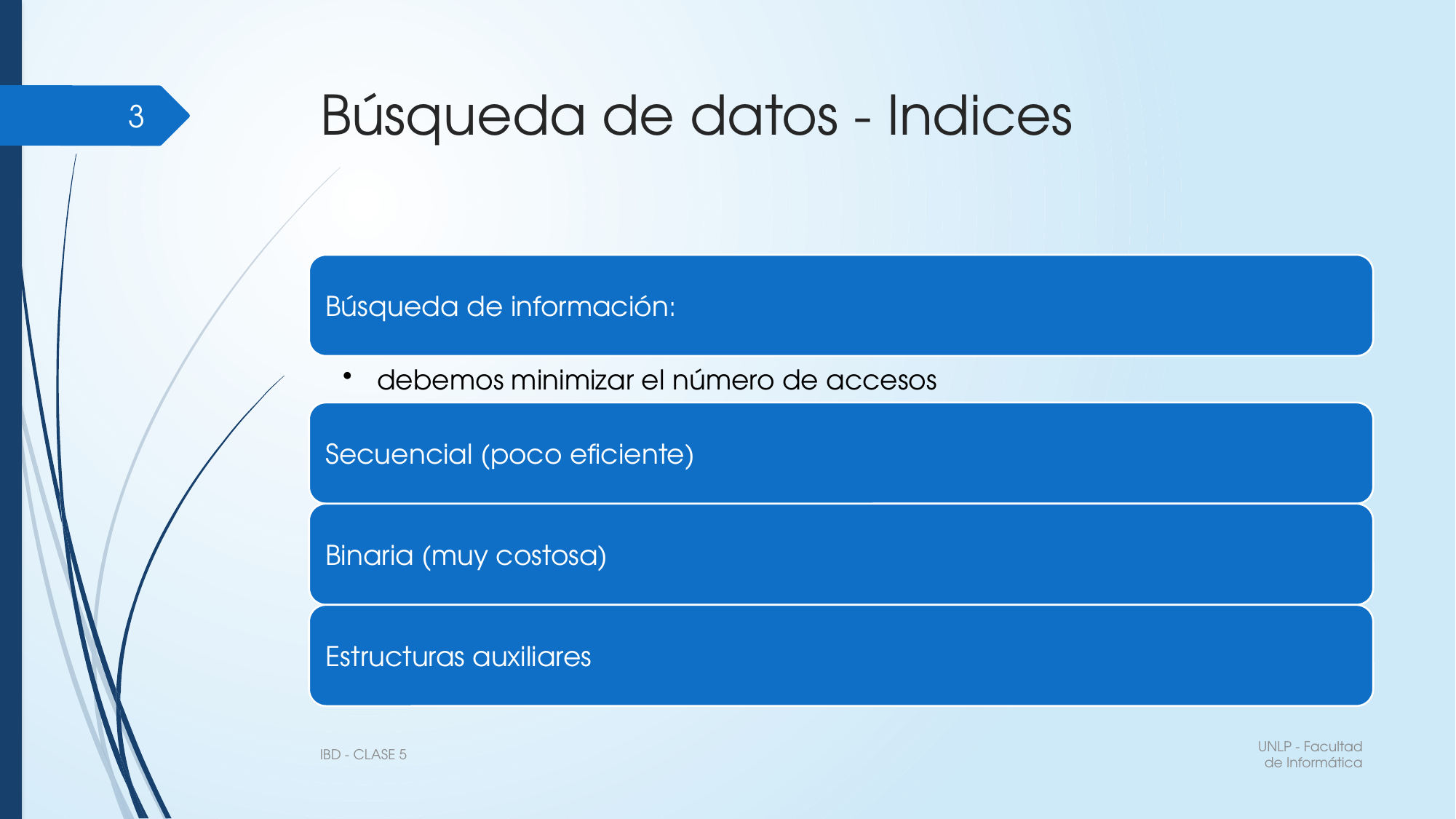

# Búsqueda de datos - Indices
3
Búsqueda de información:
debemos minimizar el número de accesos
Secuencial (poco eficiente)
Binaria (muy costosa)
Estructuras auxiliares
UNLP - Facultad de Informática
IBD - CLASE 5